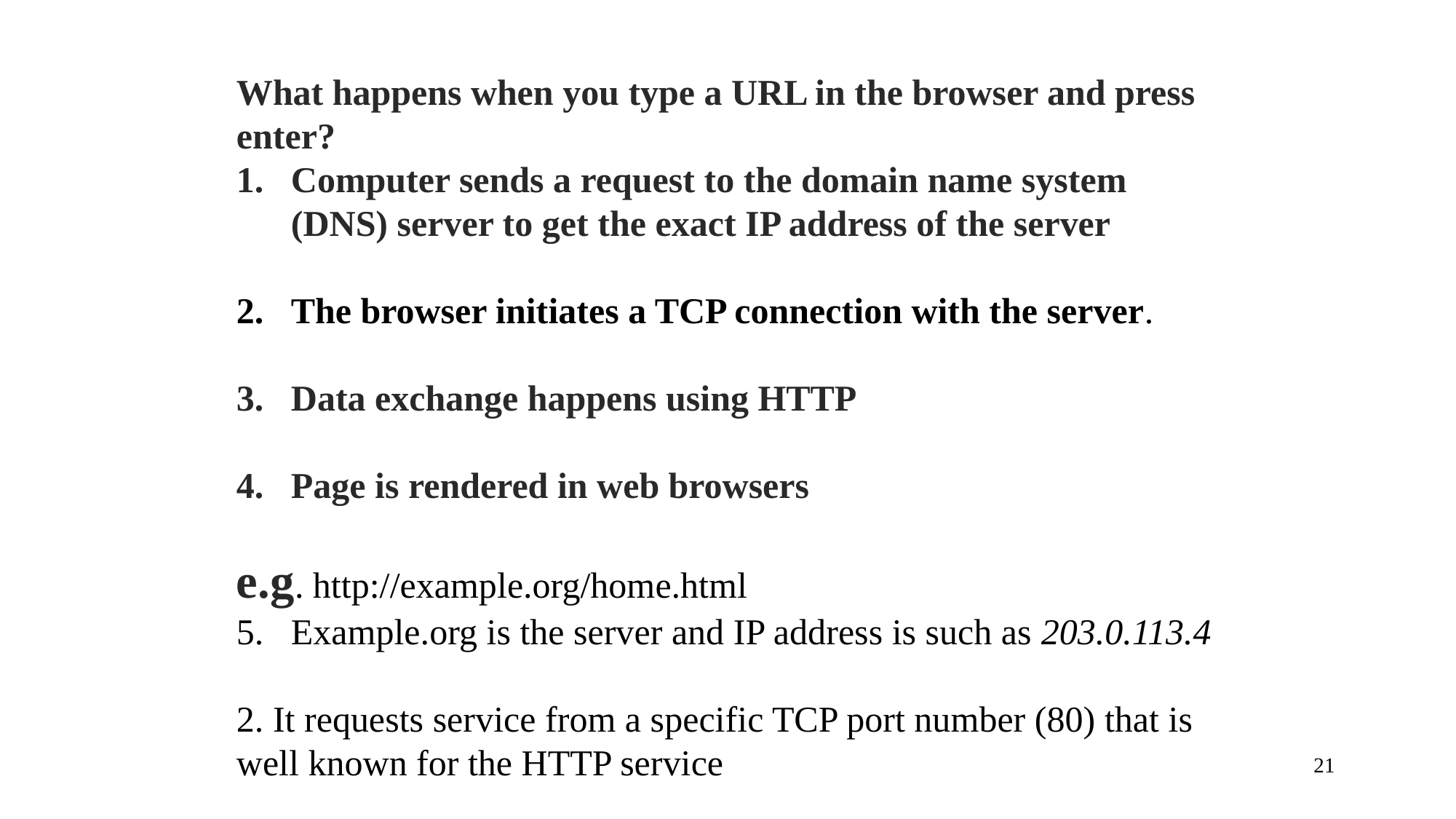

What happens when you type a URL in the browser and press enter?
Computer sends a request to the domain name system (DNS) server to get the exact IP address of the server

The browser initiates a TCP connection with the server.

Data exchange happens using HTTP

Page is rendered in web browsers

e.g. http://example.org/home.html
Example.org is the server and IP address is such as 203.0.113.4

2. It requests service from a specific TCP port number (80) that is well known for the HTTP service

21